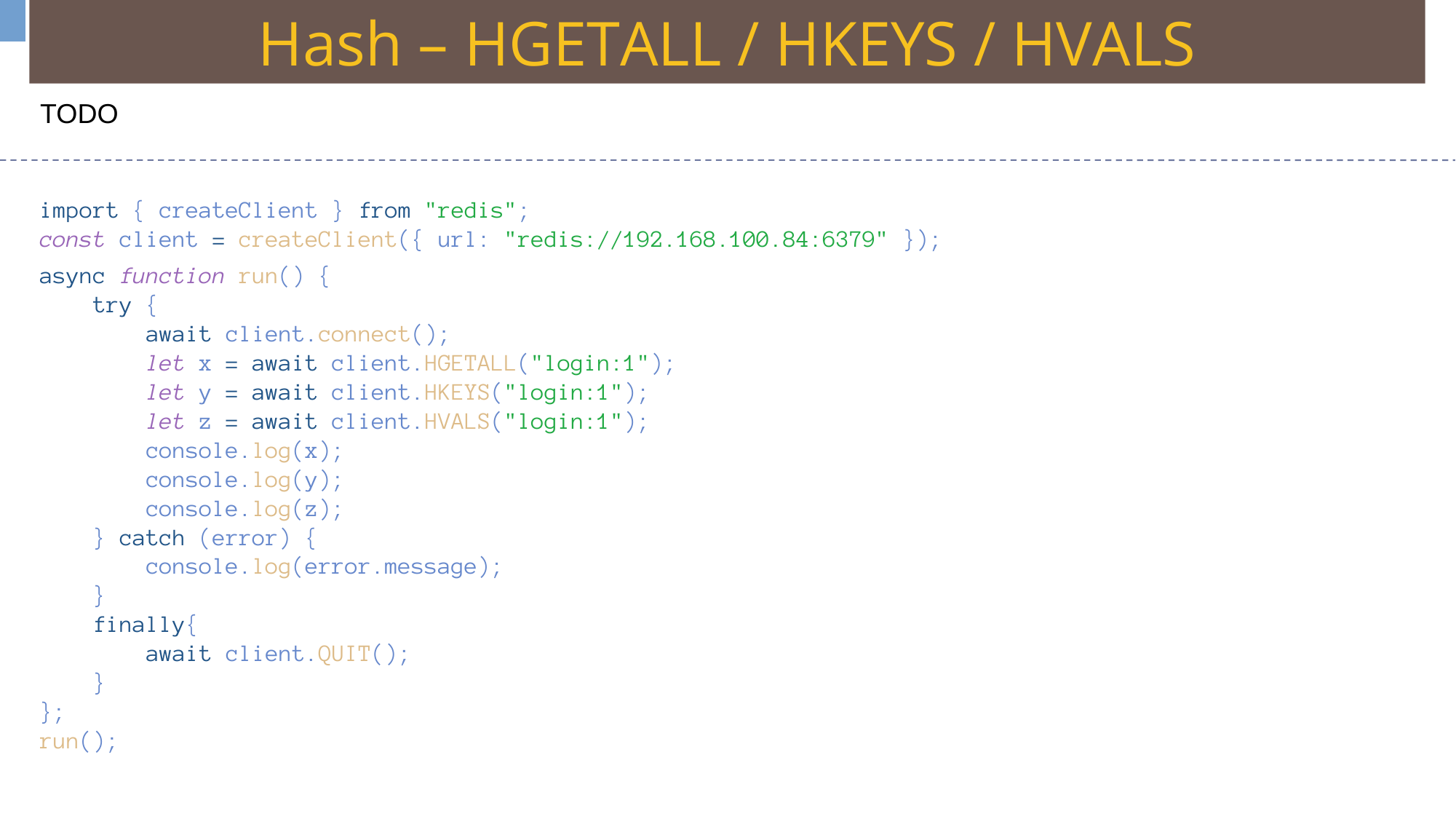

Hash – HGETALL / HKEYS / HVALS
TODO

import { createClient } from "redis";
const client = createClient({ url: "redis://192.168.100.84:6379" });
async function run() {
    try {
        await client.connect();
        let x = await client.HGETALL("login:1");
        let y = await client.HKEYS("login:1");
        let z = await client.HVALS("login:1");
        console.log(x);
        console.log(y);
        console.log(z);
    } catch (error) {
        console.log(error.message);
    }
    finally{
        await client.QUIT();
    }
};
run();